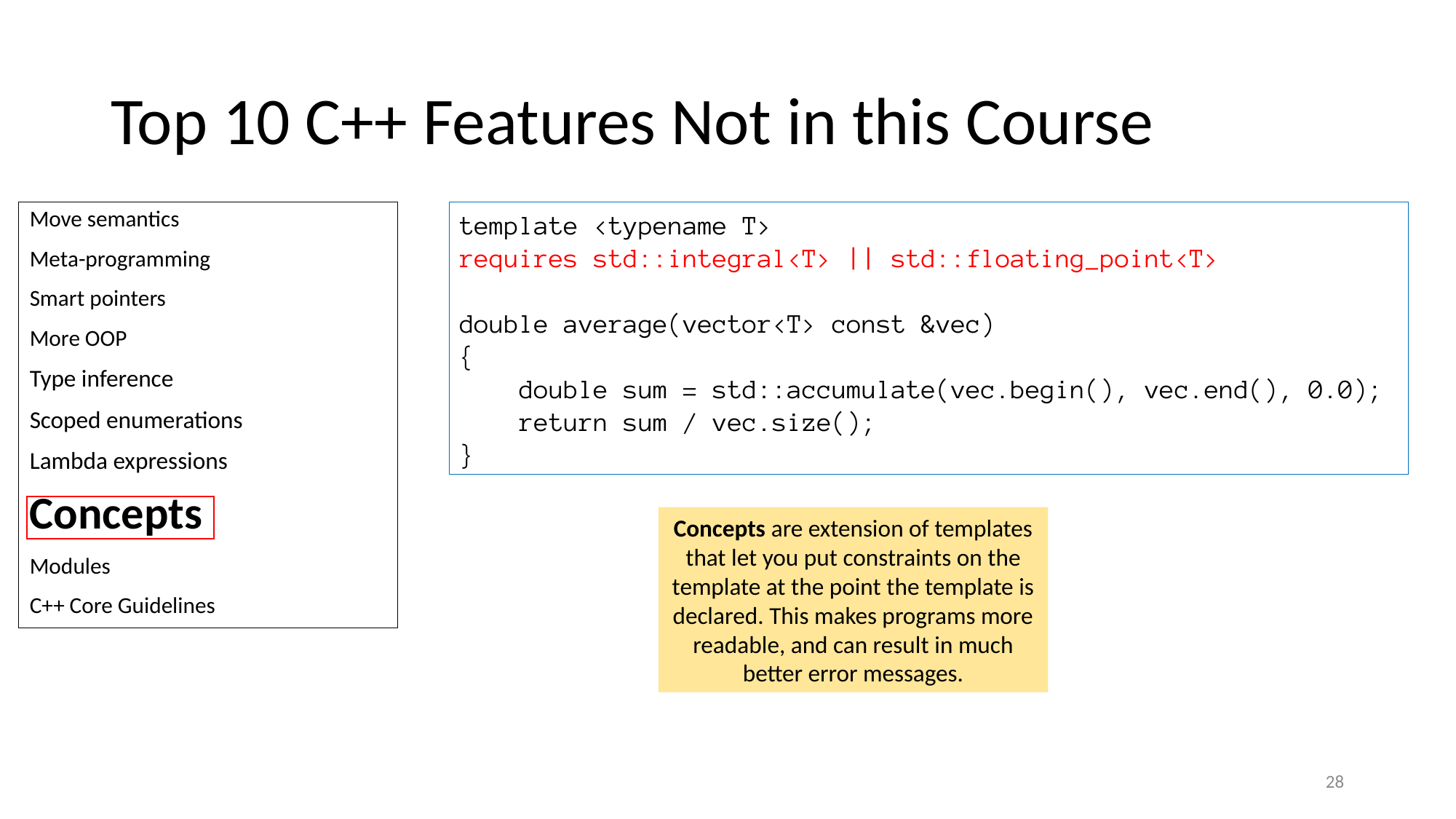

# Top 10 C++ Features Not in this Course
Move semantics
Meta-programming
Smart pointers
More OOP
Type inference
Scoped enumerations
Lambda expressions
Concepts
Modules
C++ Core Guidelines
template <typename T>
requires std::integral<T> || std::floating_point<T>
double average(vector<T> const &vec)
{
    double sum = std::accumulate(vec.begin(), vec.end(), 0.0);
    return sum / vec.size();
}

Concepts are extension of templates that let you put constraints on the template at the point the template is declared. This makes programs more readable, and can result in much better error messages.
28